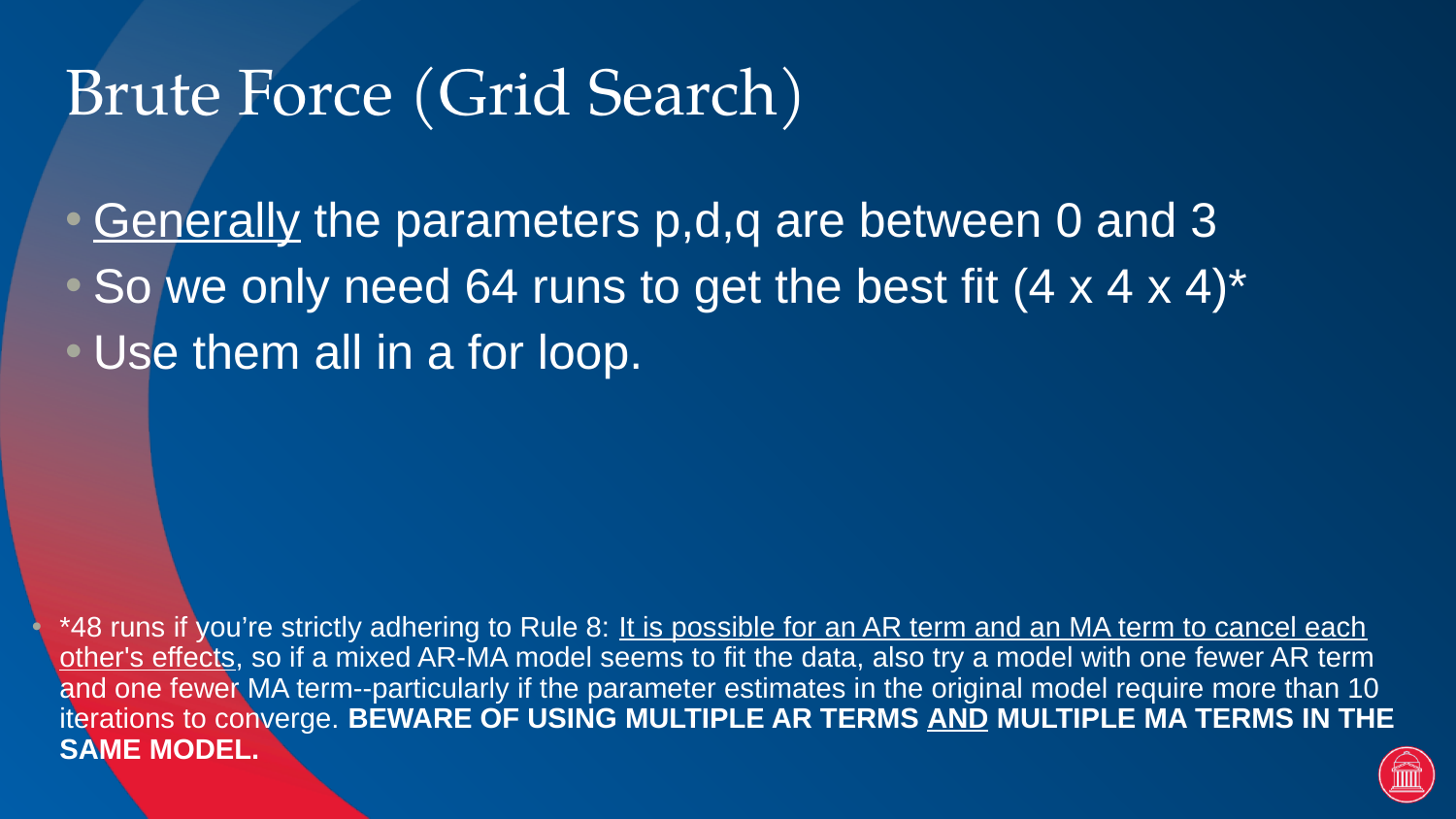

# Brute Force (Grid Search)
Generally the parameters p,d,q are between 0 and 3
So we only need 64 runs to get the best fit (4 x 4 x 4)*
Use them all in a for loop.
*48 runs if you’re strictly adhering to Rule 8: It is possible for an AR term and an MA term to cancel each other's effects, so if a mixed AR-MA model seems to fit the data, also try a model with one fewer AR term and one fewer MA term--particularly if the parameter estimates in the original model require more than 10 iterations to converge. BEWARE OF USING MULTIPLE AR TERMS AND MULTIPLE MA TERMS IN THE SAME MODEL.